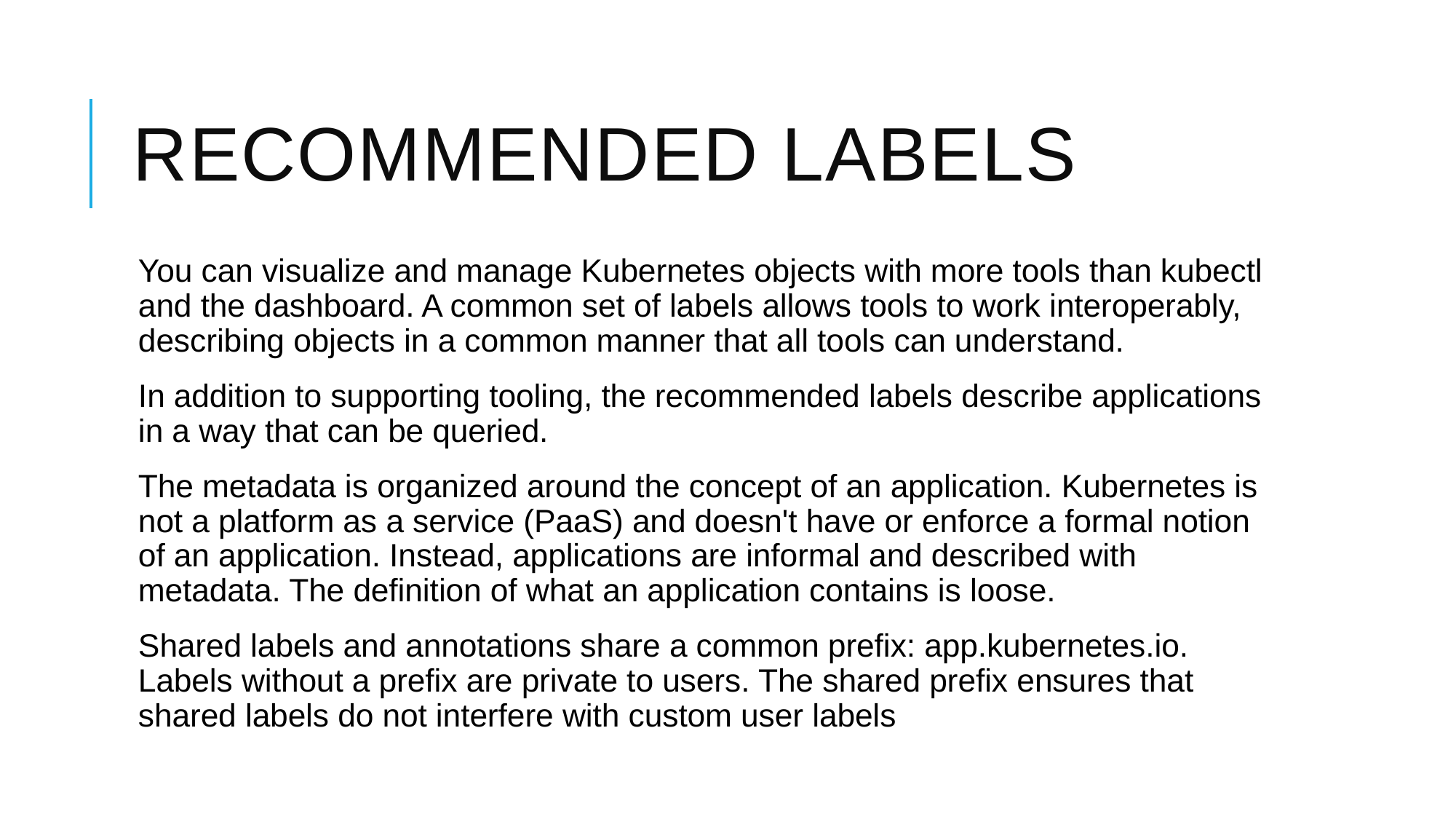

# Recommended Labels
You can visualize and manage Kubernetes objects with more tools than kubectl and the dashboard. A common set of labels allows tools to work interoperably, describing objects in a common manner that all tools can understand.
In addition to supporting tooling, the recommended labels describe applications in a way that can be queried.
The metadata is organized around the concept of an application. Kubernetes is not a platform as a service (PaaS) and doesn't have or enforce a formal notion of an application. Instead, applications are informal and described with metadata. The definition of what an application contains is loose.
Shared labels and annotations share a common prefix: app.kubernetes.io. Labels without a prefix are private to users. The shared prefix ensures that shared labels do not interfere with custom user labels